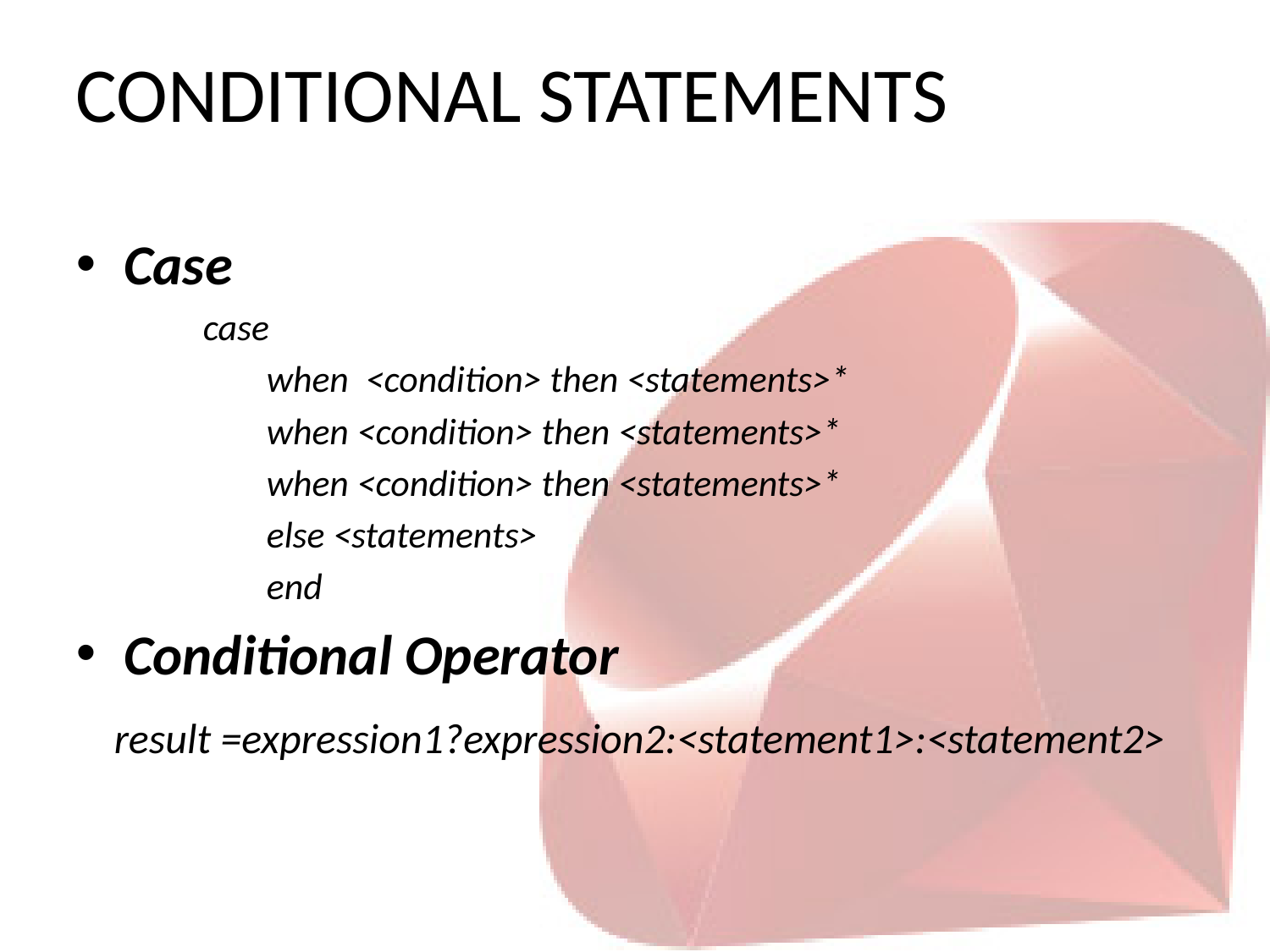

# CONDITIONAL STATEMENTS
Case
	case
	when  <condition> then <statements>*
	when <condition> then <statements>*
	when <condition> then <statements>*
	else <statements>
	end
Conditional Operator
   result =expression1?expression2:<statement1>:<statement2>